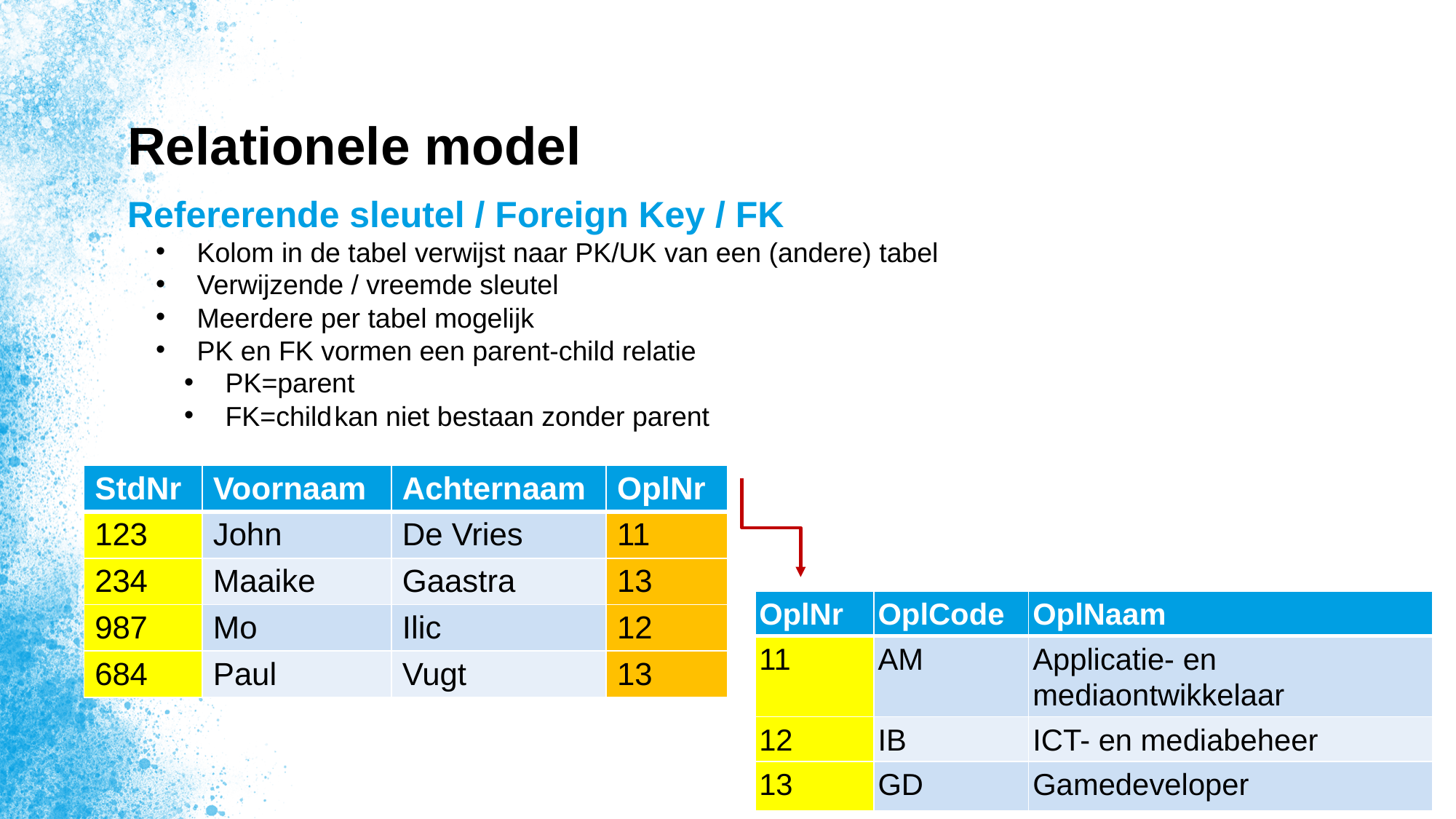

9
# Relationele model
Refererende sleutel / Foreign Key / FK
Kolom in de tabel verwijst naar PK/UK van een (andere) tabel
Verwijzende / vreemde sleutel
Meerdere per tabel mogelijk
PK en FK vormen een parent-child relatie
PK=parent
FK=child	kan niet bestaan zonder parent

| StdNr | Voornaam | Achternaam | OplNr |
| --- | --- | --- | --- |
| 123 | John | De Vries | 11 |
| 234 | Maaike | Gaastra | 13 |
| 987 | Mo | Ilic | 12 |
| 684 | Paul | Vugt | 13 |
| OplNr | OplCode | OplNaam |
| --- | --- | --- |
| 11 | AM | Applicatie- en mediaontwikkelaar |
| 12 | IB | ICT- en mediabeheer |
| 13 | GD | Gamedeveloper |